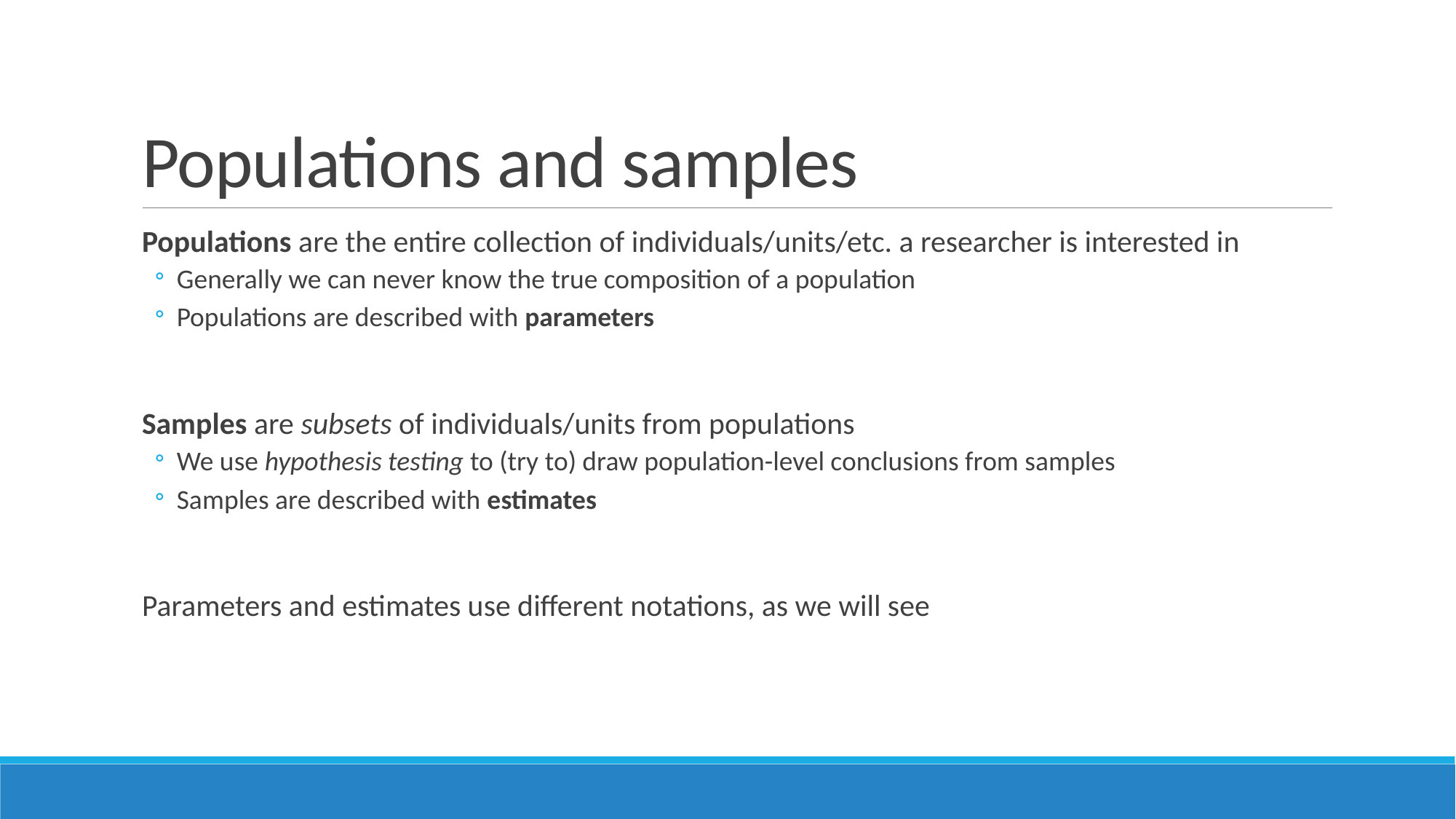

# Populations and samples
Populations are the entire collection of individuals/units/etc. a researcher is interested in
Generally we can never know the true composition of a population
Populations are described with parameters

Samples are subsets of individuals/units from populations
We use hypothesis testing to (try to) draw population-level conclusions from samples
Samples are described with estimates

Parameters and estimates use different notations, as we will see